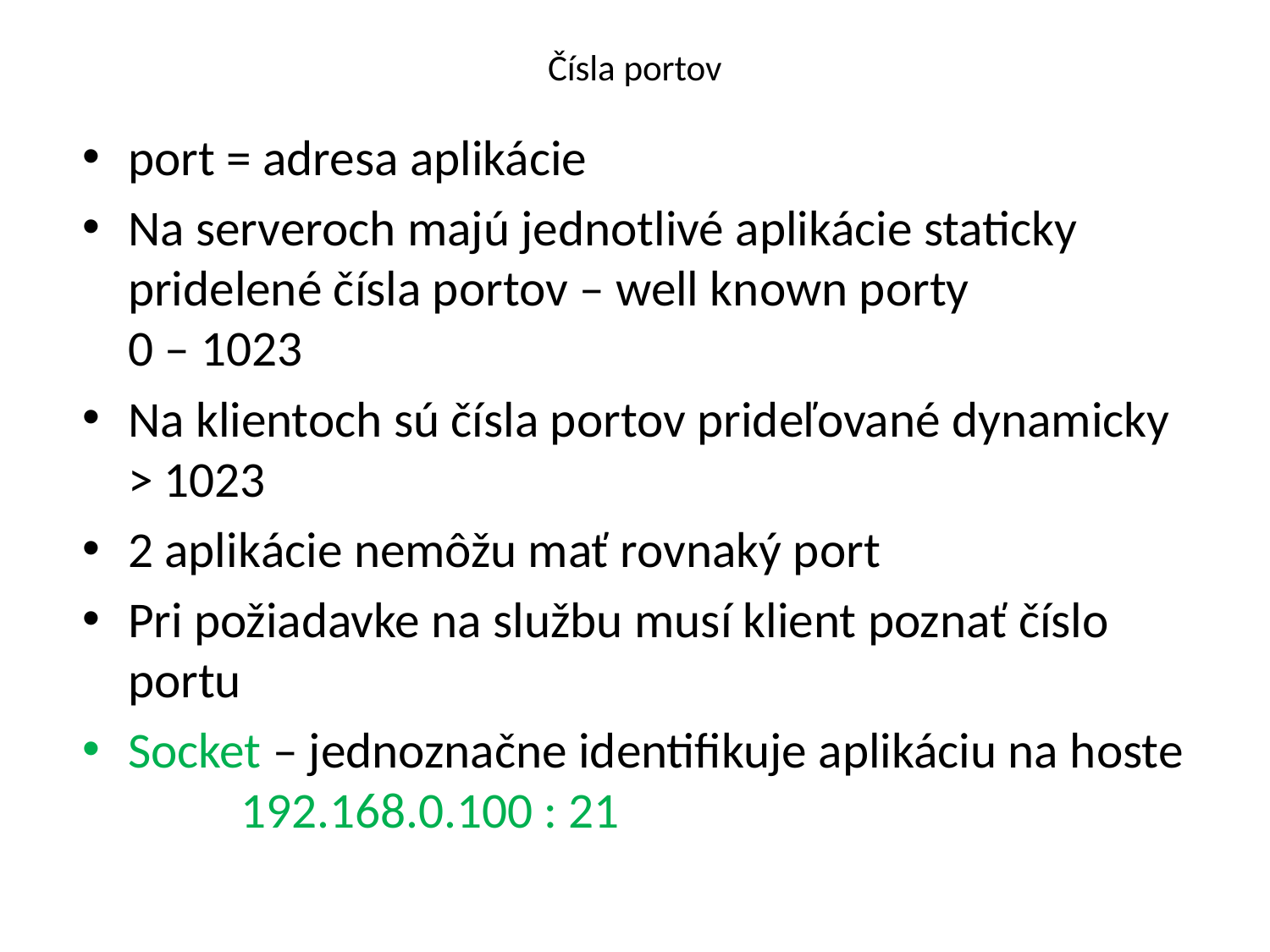

# Čísla portov
port = adresa aplikácie
Na serveroch majú jednotlivé aplikácie staticky pridelené čísla portov – well known porty
0 – 1023
Na klientoch sú čísla portov prideľované dynamicky  > 1023
2 aplikácie nemôžu mať rovnaký port
Pri požiadavke na službu musí klient poznať číslo portu
Socket – jednoznačne identifikuje aplikáciu na hoste	192.168.0.100 : 21